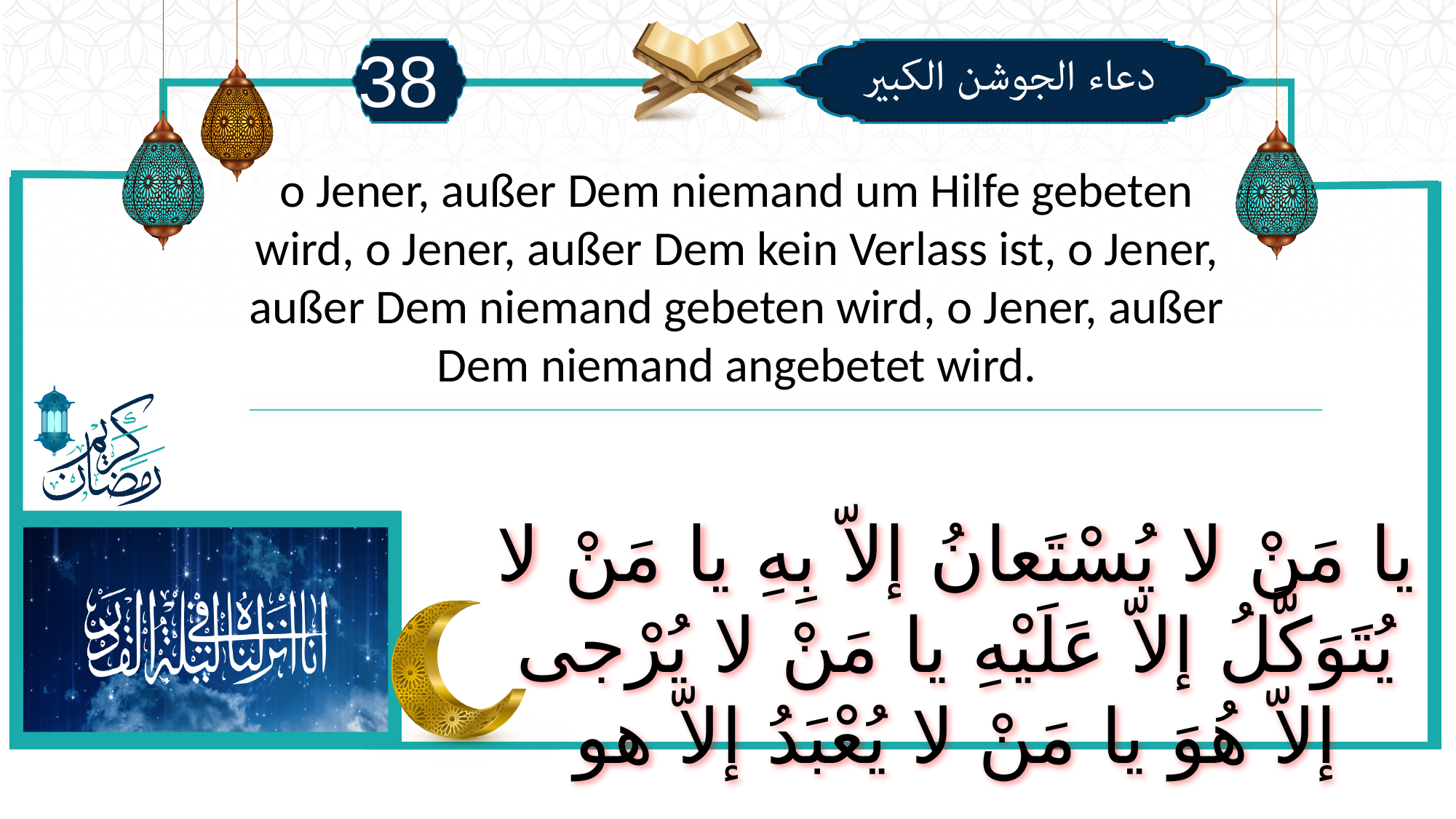

38
o Jener, außer Dem niemand um Hilfe gebeten wird, o Jener, außer Dem kein Verlass ist, o Jener, außer Dem niemand gebeten wird, o Jener, außer Dem niemand angebetet wird.
يا مَنْ لا يُسْتَعانُ إلاّ بِهِ يا مَنْ لا يُتَوَكَّلُ إلاّ عَلَيْهِ يا مَنْ لا يُرْجى إلاّ هُوَ يا مَنْ لا يُعْبَدُ إلاّ هو